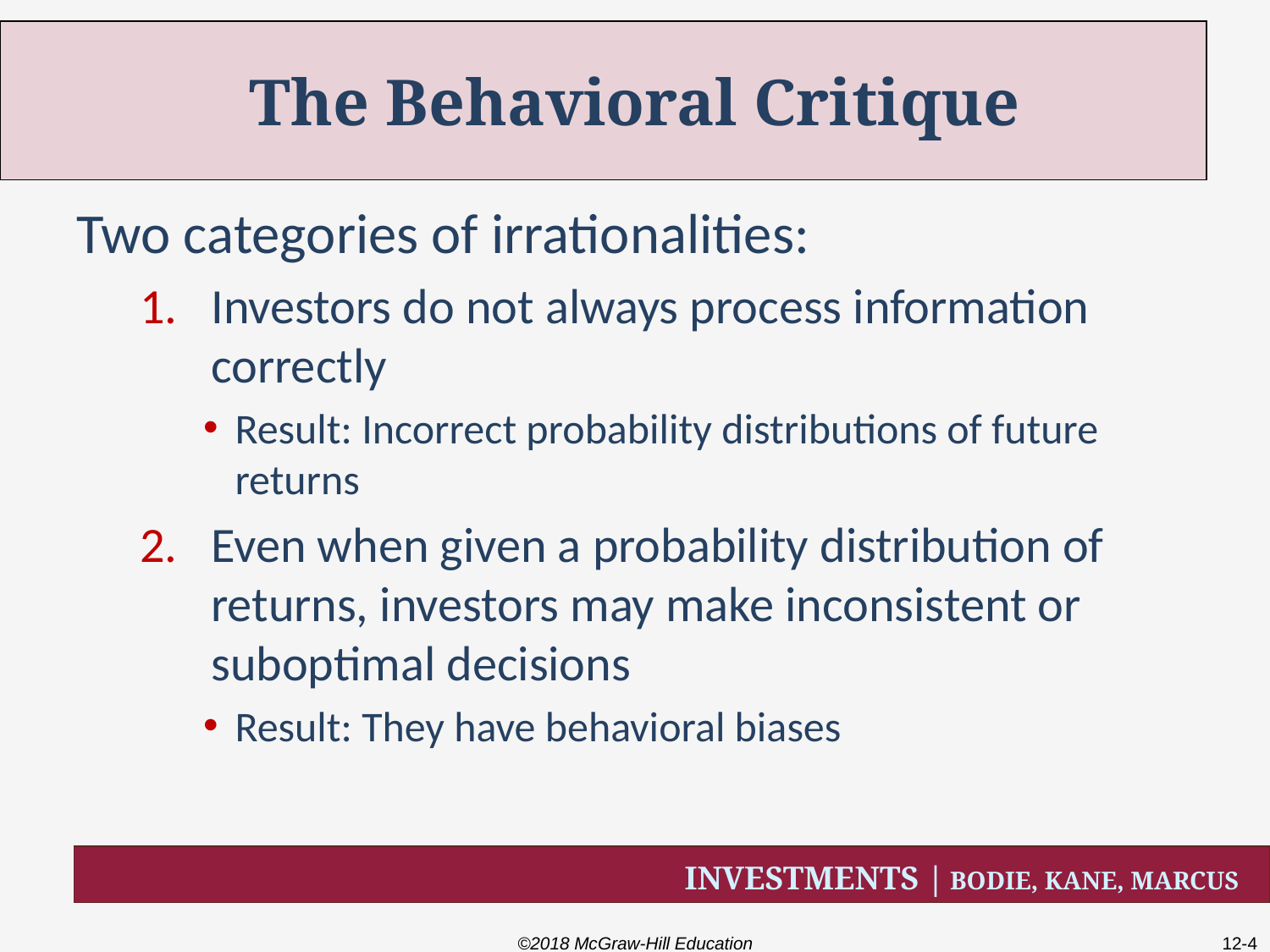

# The Behavioral Critique
Two categories of irrationalities:
Investors do not always process information correctly
Result: Incorrect probability distributions of future returns
Even when given a probability distribution of returns, investors may make inconsistent or suboptimal decisions
Result: They have behavioral biases
©2018 McGraw-Hill Education
12-4